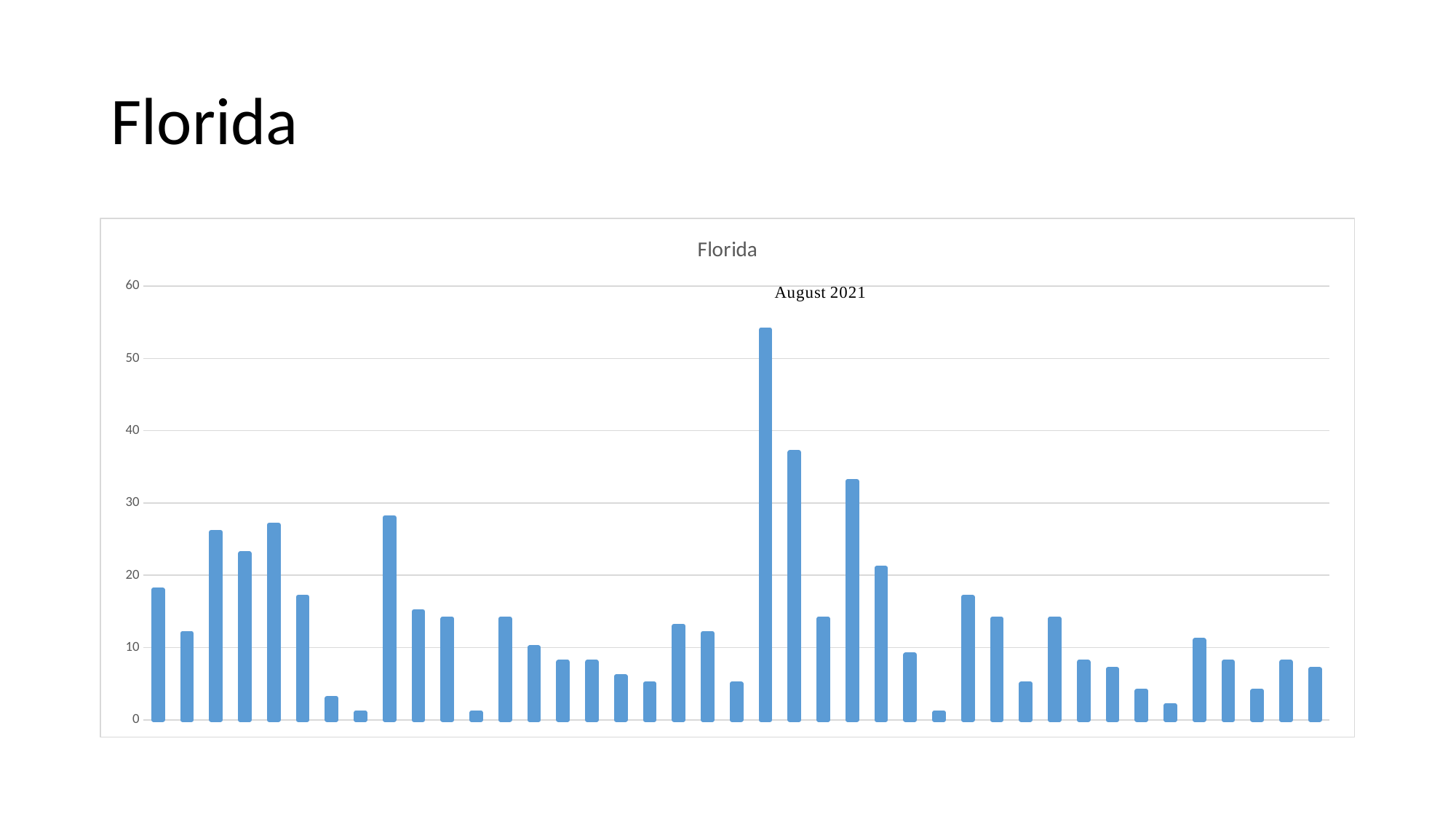

# Florida

### Chart: Florida

| Category |  |
|---|---|